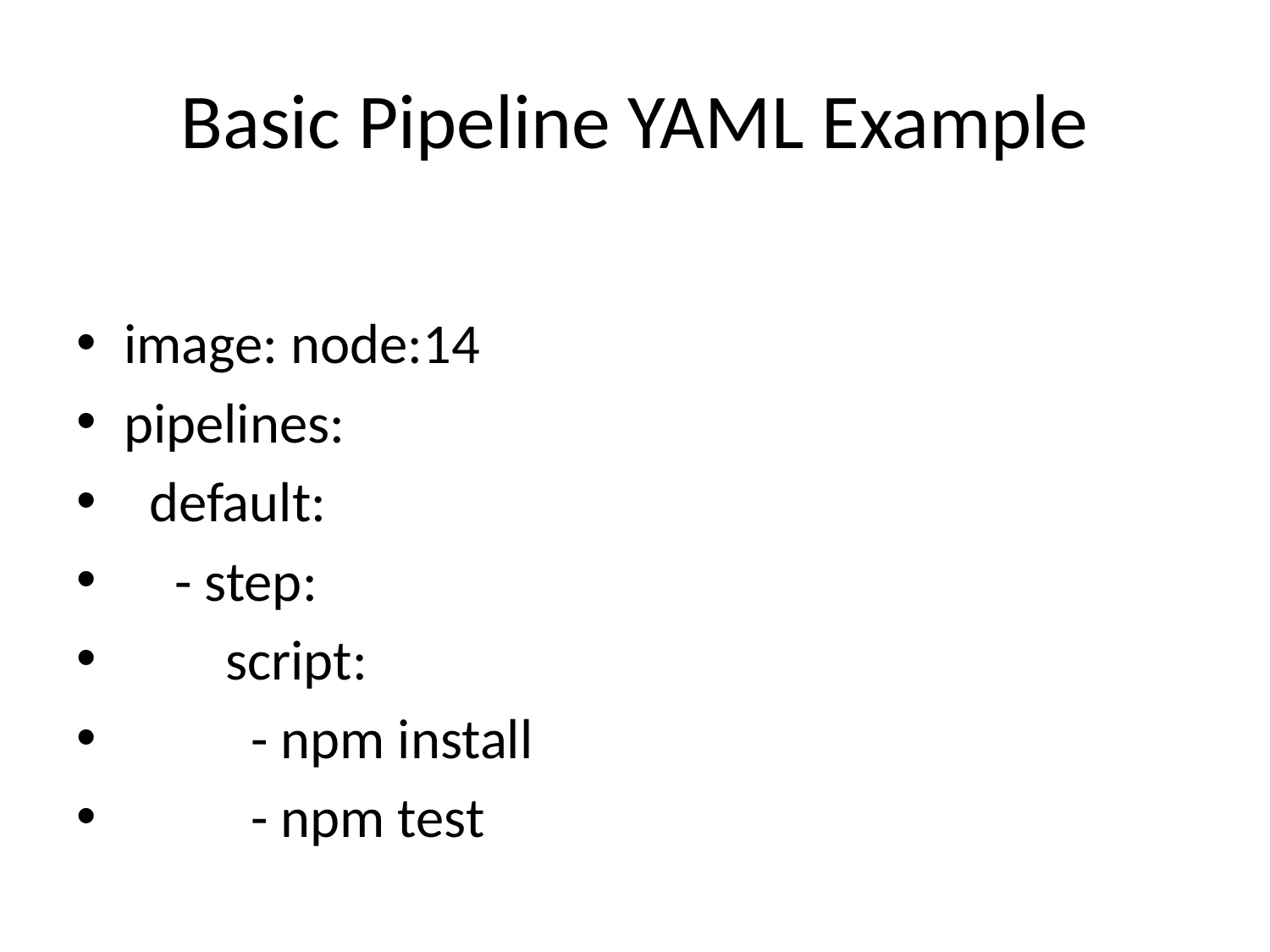

# Basic Pipeline YAML Example

image: node:14
pipelines:
  default:
    - step:
        script:
          - npm install
          - npm test